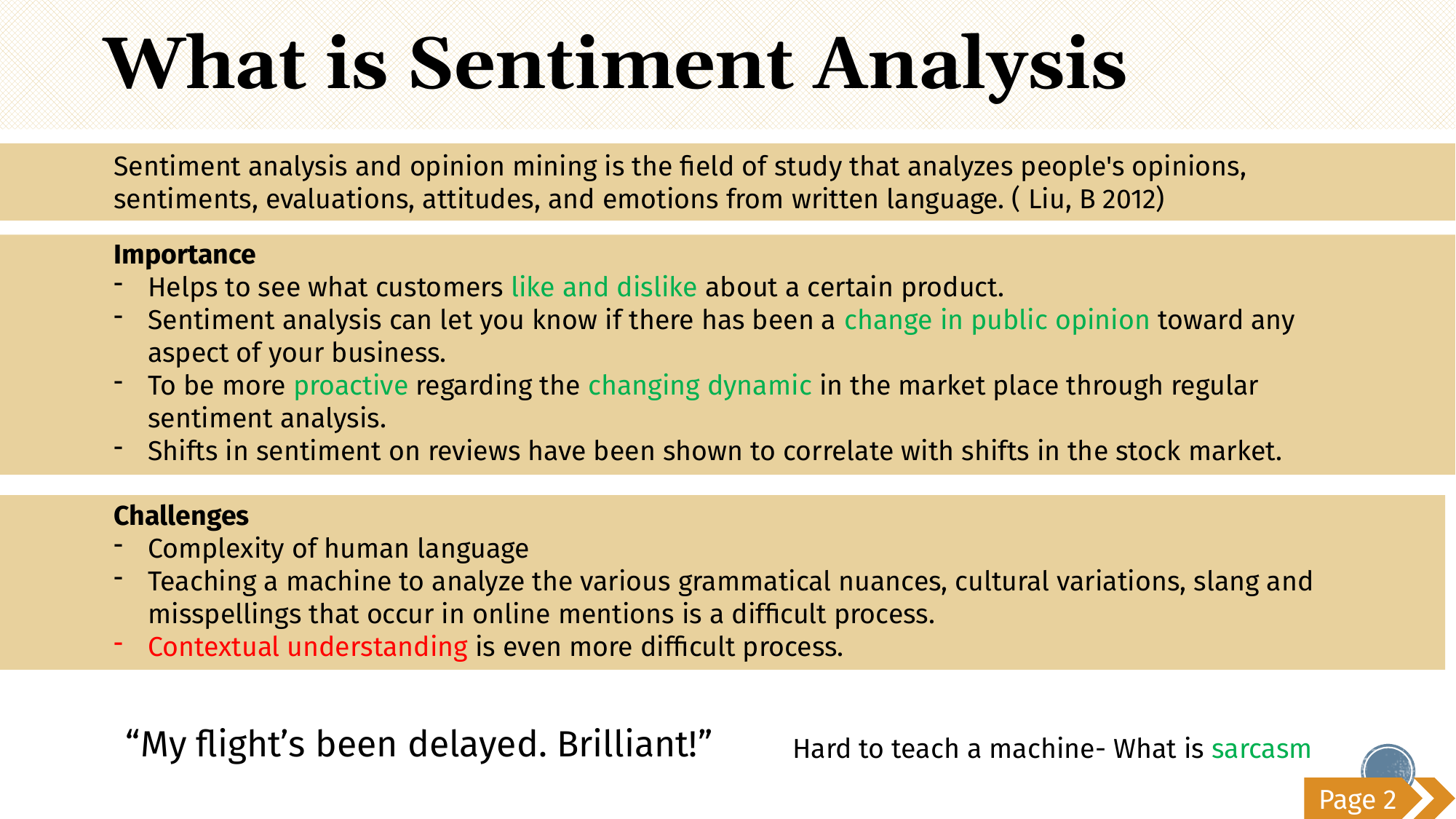

# What is Sentiment Analysis

Sentiment analysis and opinion mining is the field of study that analyzes people's opinions, sentiments, evaluations, attitudes, and emotions from written language. ( Liu, B 2012)
Importance
Helps to see what customers like and dislike about a certain product.
Sentiment analysis can let you know if there has been a change in public opinion toward any aspect of your business.
To be more proactive regarding the changing dynamic in the market place through regular sentiment analysis.
Shifts in sentiment on reviews have been shown to correlate with shifts in the stock market.

Challenges
Complexity of human language
Teaching a machine to analyze the various grammatical nuances, cultural variations, slang and misspellings that occur in online mentions is a difficult process.
Contextual understanding is even more difficult process.

“My flight’s been delayed. Brilliant!”
Hard to teach a machine- What is sarcasm
Page 2